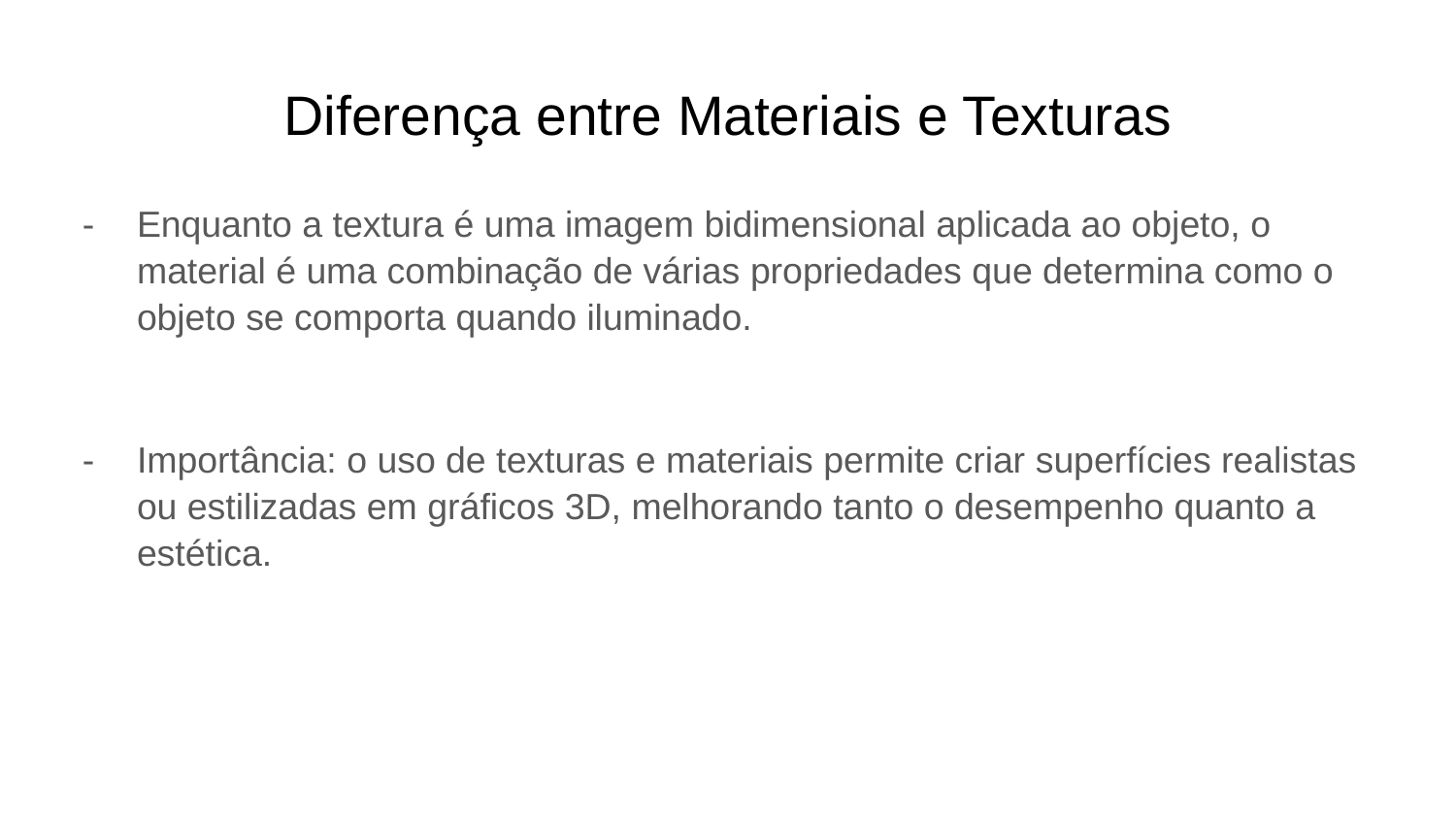

# Diferença entre Materiais e Texturas
Enquanto a textura é uma imagem bidimensional aplicada ao objeto, o material é uma combinação de várias propriedades que determina como o objeto se comporta quando iluminado.

Importância: o uso de texturas e materiais permite criar superfícies realistas ou estilizadas em gráficos 3D, melhorando tanto o desempenho quanto a estética.